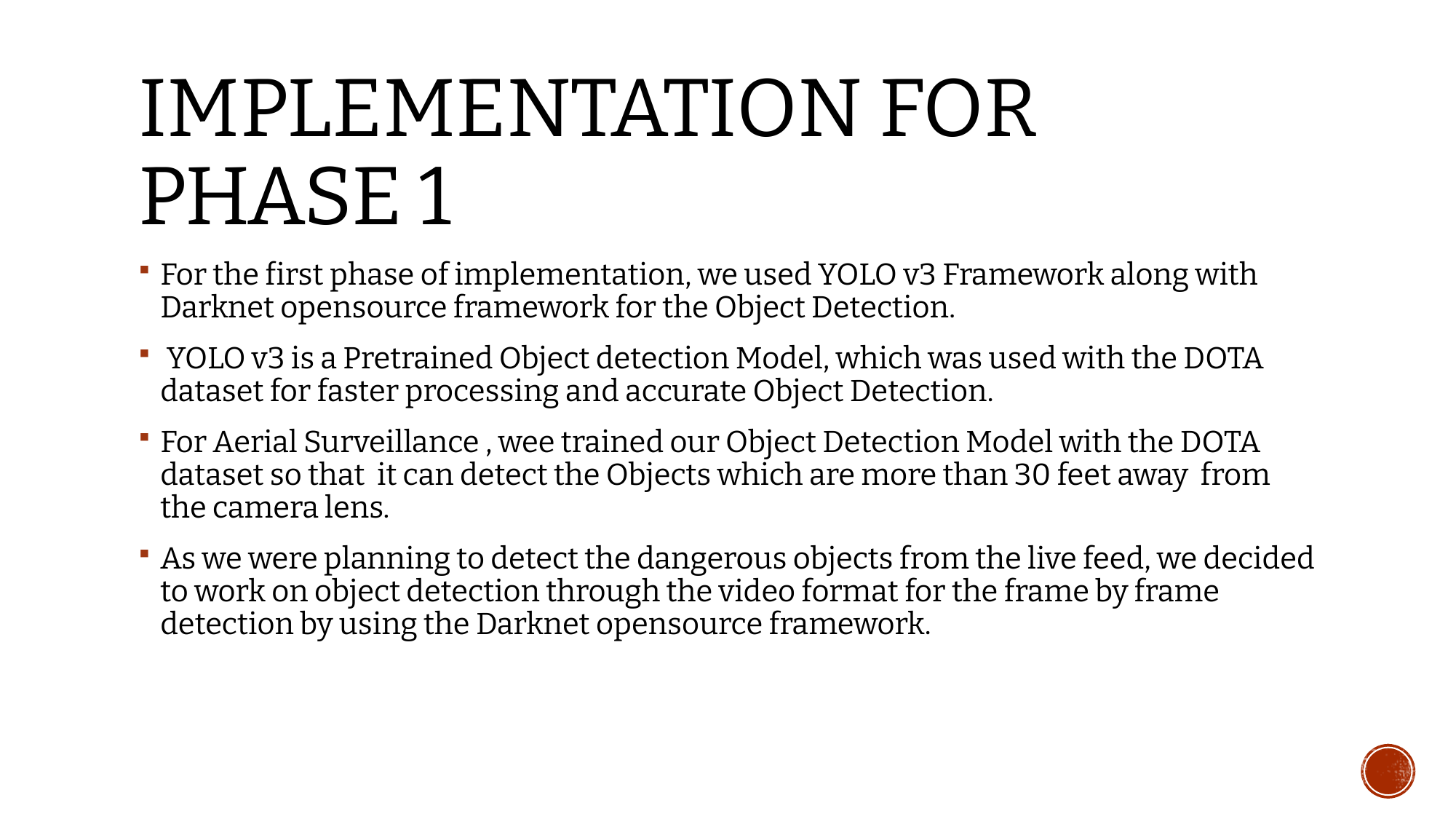

# Implementation for phase 1
For the first phase of implementation, we used YOLO v3 Framework along with Darknet opensource framework for the Object Detection.
 YOLO v3 is a Pretrained Object detection Model, which was used with the DOTA dataset for faster processing and accurate Object Detection.
For Aerial Surveillance , wee trained our Object Detection Model with the DOTA dataset so that  it can detect the Objects which are more than 30 feet away  from the camera lens.
As we were planning to detect the dangerous objects from the live feed, we decided to work on object detection through the video format for the frame by frame detection by using the Darknet opensource framework.